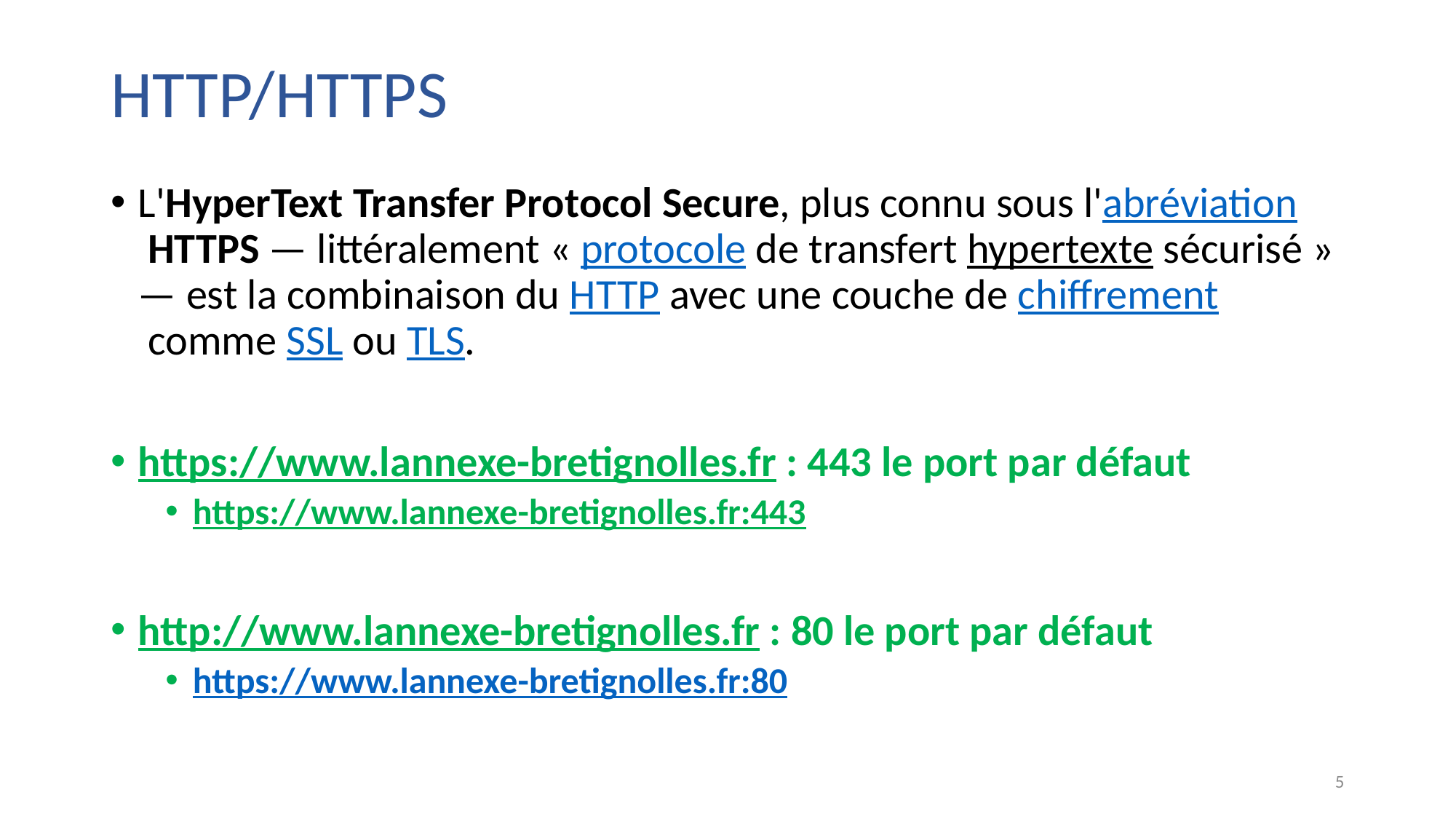

# HTTP/HTTPS
L'HyperText Transfer Protocol Secure, plus connu sous l'abréviation HTTPS — littéralement « protocole de transfert hypertexte sécurisé » — est la combinaison du HTTP avec une couche de chiffrement comme SSL ou TLS.

https://www.lannexe-bretignolles.fr : 443 le port par défaut
https://www.lannexe-bretignolles.fr:443

http://www.lannexe-bretignolles.fr : 80 le port par défaut
https://www.lannexe-bretignolles.fr:80

5